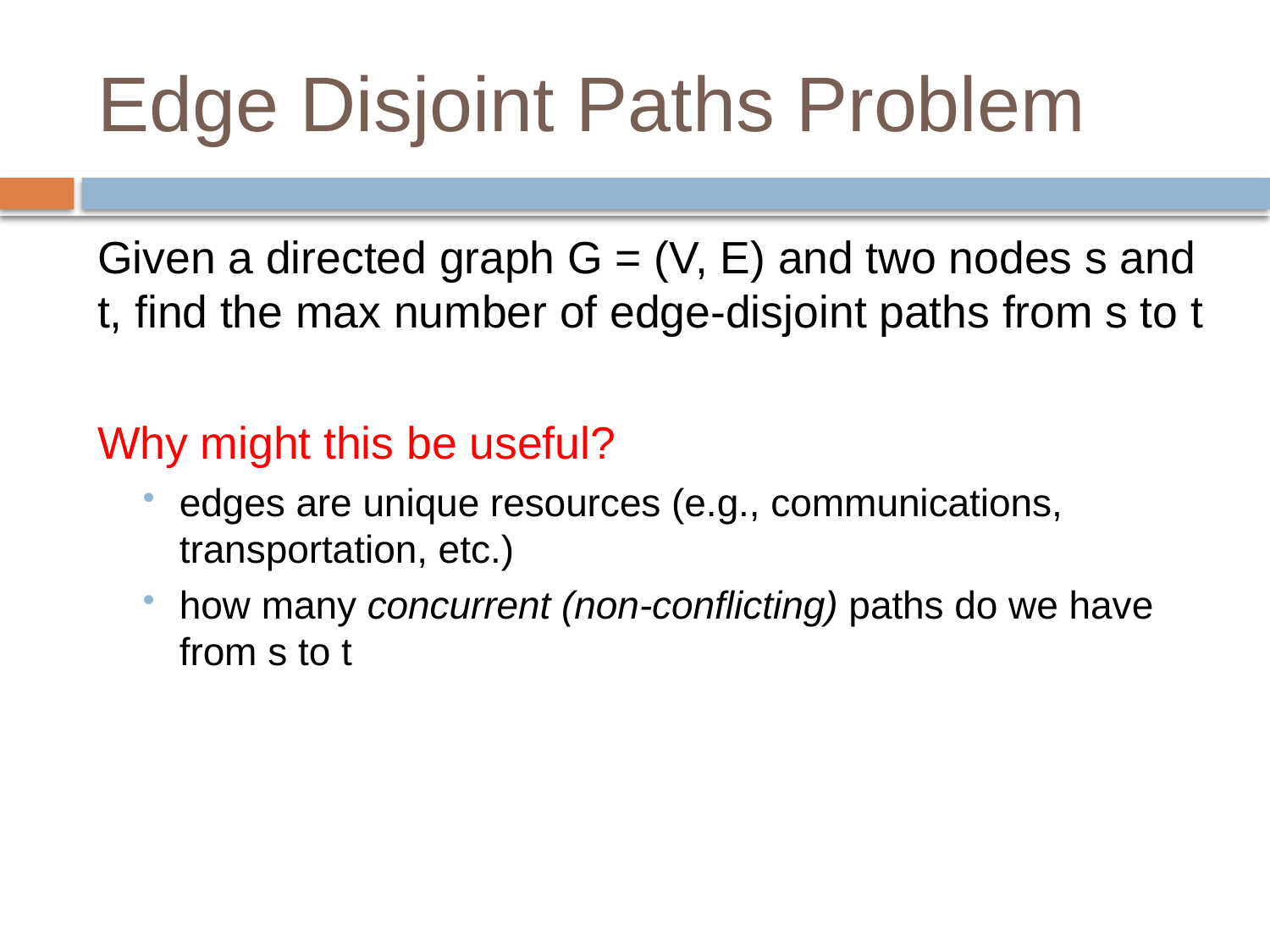

# Edge Disjoint Paths Problem
Given a directed graph G = (V, E) and two nodes s and t, find the max number of edge-disjoint paths from s to t

Why might this be useful?
edges are unique resources (e.g., communications, transportation, etc.)
how many concurrent (non-conflicting) paths do we have from s to t